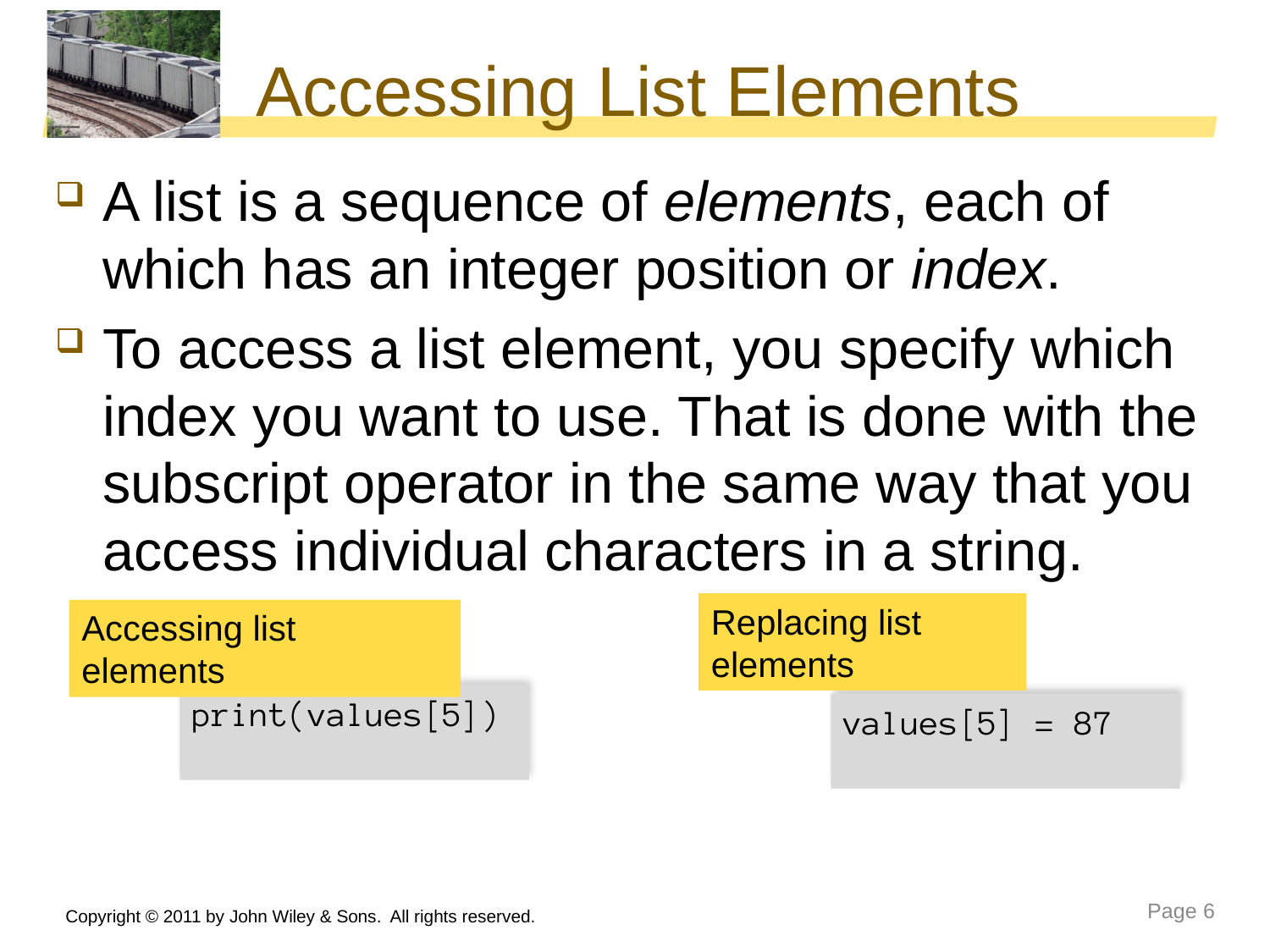

# Accessing List Elements
A list is a sequence of elements, each of which has an integer position or index.
To access a list element, you specify which index you want to use. That is done with the subscript operator in the same way that you access individual characters in a string.
Replacing list elements
Accessing list elements
print(values[5])
values[5] = 87

Copyright © 2011 by John Wiley & Sons.  All rights reserved.
Page 6